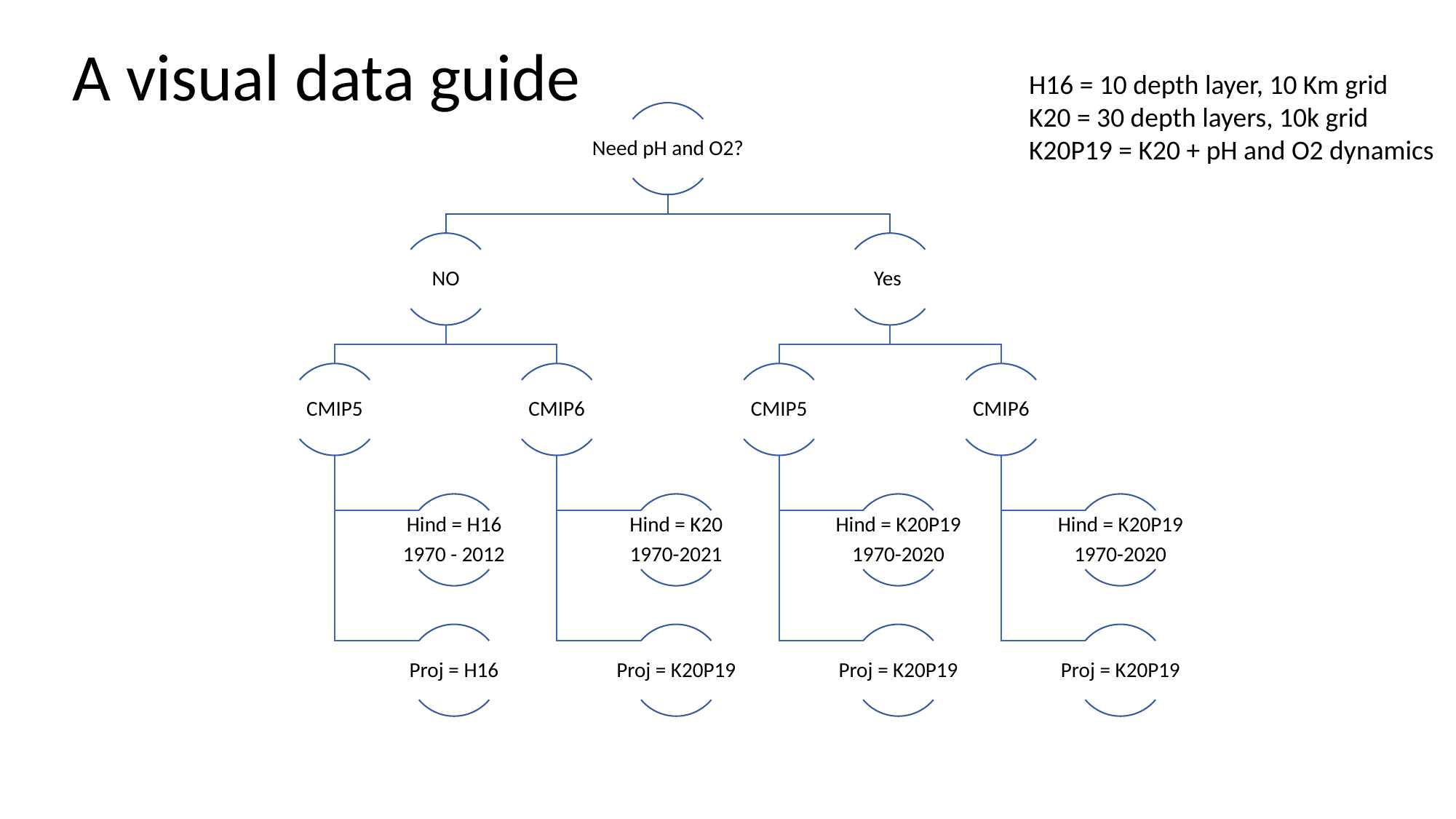

# A visual data guide
H16 = 10 depth layer, 10 Km grid
K20 = 30 depth layers, 10k grid
K20P19 = K20 + pH and O2 dynamics
Need pH and O2?
NO
CMIP5
Hind = H16
1970 - 2012
Proj = H16
CMIP6
Hind = K20
1970-2021
Proj = K20P19
Yes
CMIP5
Hind = K20P19
1970-2020
Proj = K20P19
CMIP6
Hind = K20P19
1970-2020
Proj = K20P19